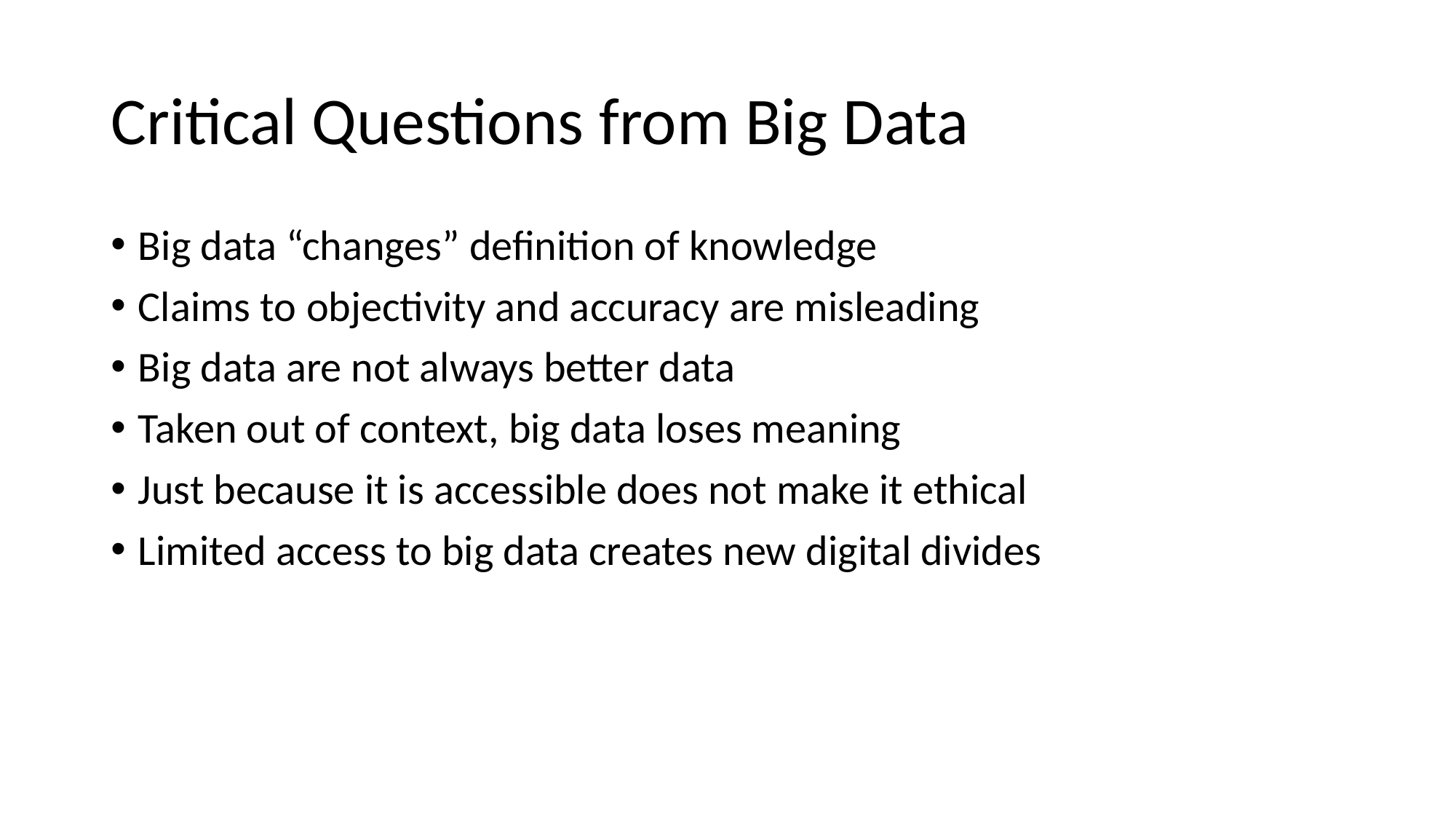

# Critical Questions from Big Data
Big data “changes” definition of knowledge
Claims to objectivity and accuracy are misleading
Big data are not always better data
Taken out of context, big data loses meaning
Just because it is accessible does not make it ethical
Limited access to big data creates new digital divides